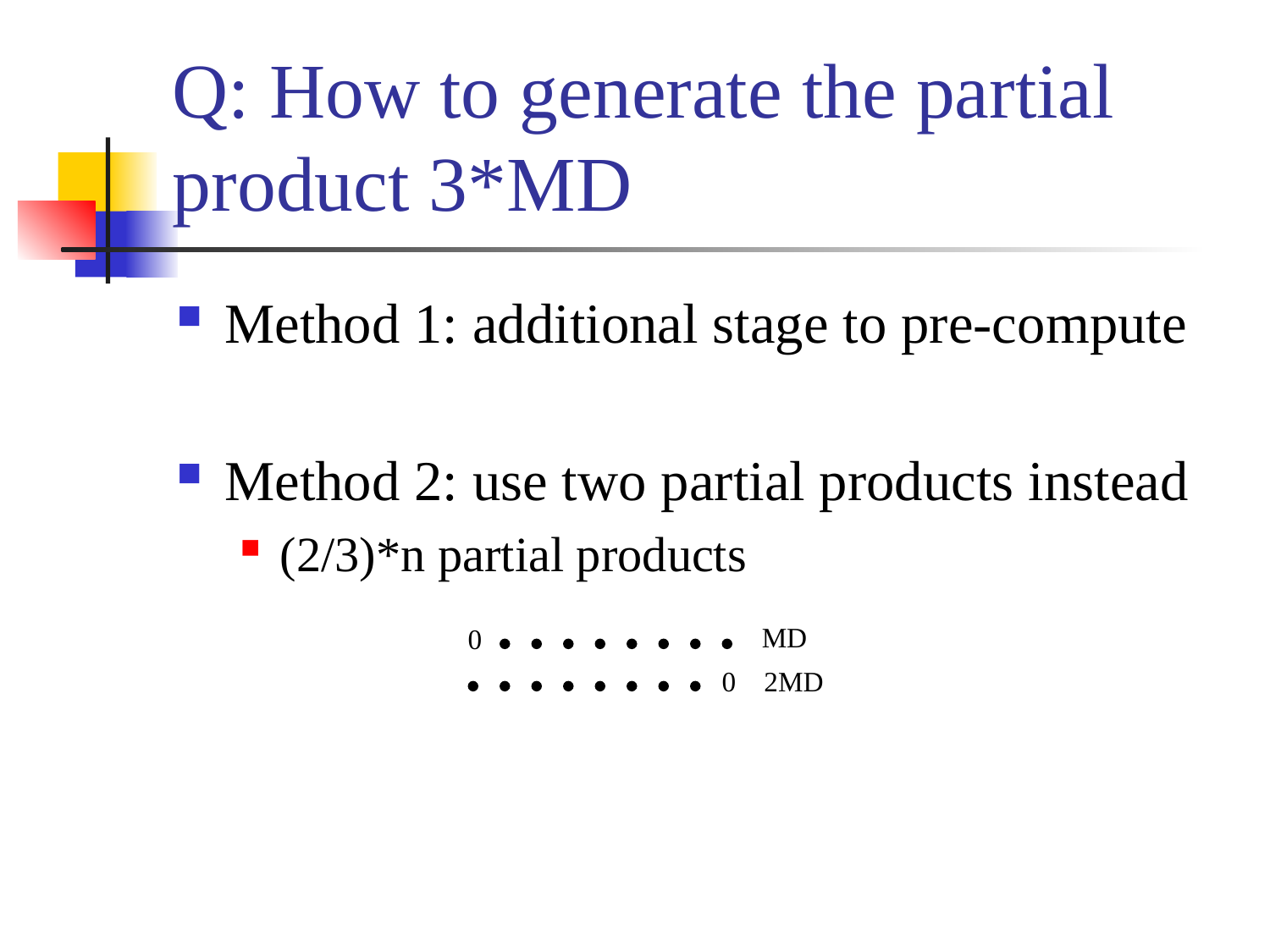

# Q: How to generate the partial product 3*MD
Method 1: additional stage to pre-compute

Method 2: use two partial products instead
(2/3)*n partial products
MD
0

0

2MD